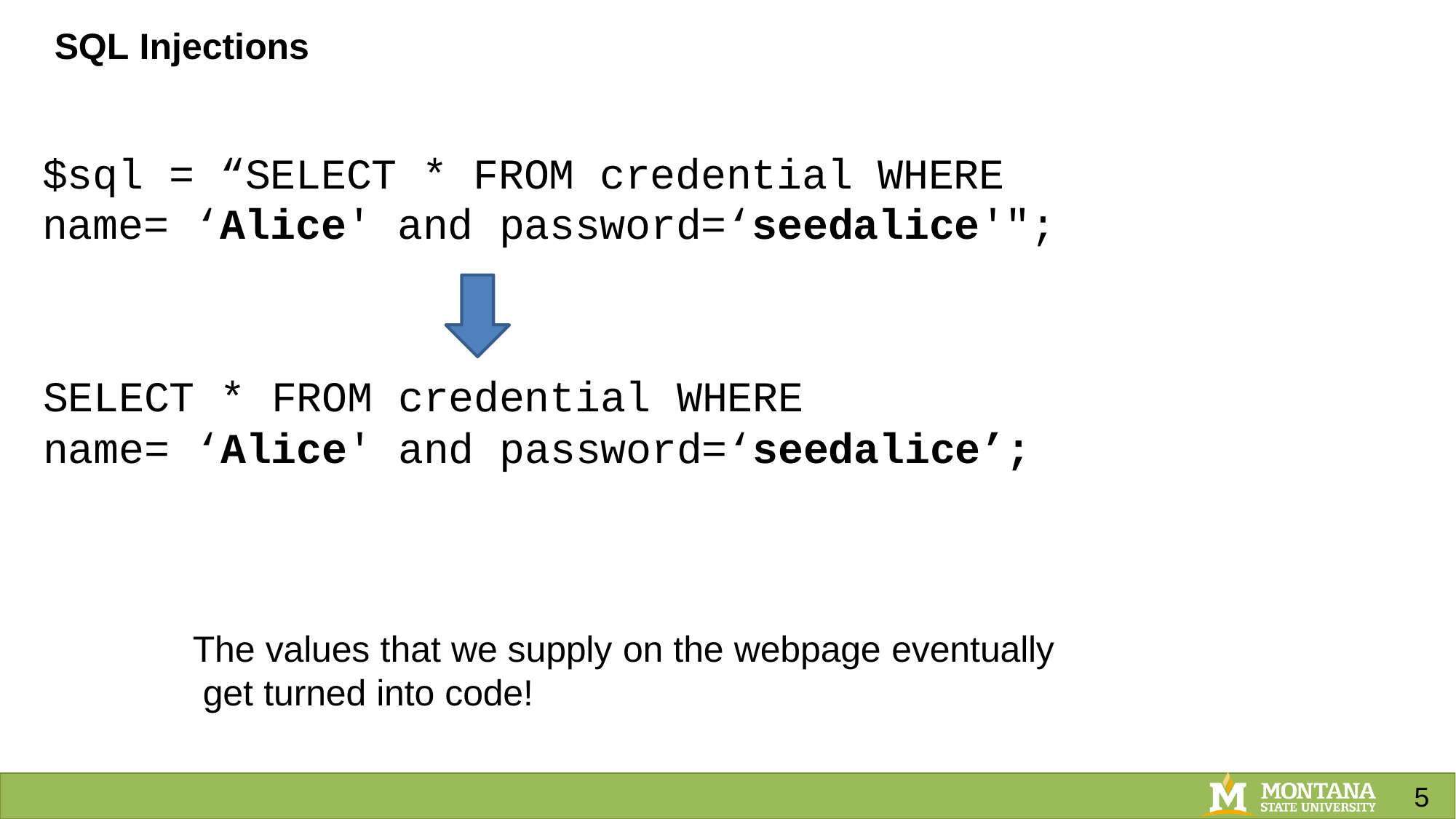

SQL Injections
# $sql = “SELECT * FROM credential WHERE  name= ‘Alice' and password=‘seedalice'";

SELECT * FROM credential WHERE
name= ‘Alice' and password=‘seedalice’;
The values that we supply on the webpage eventually  get turned into code!
5